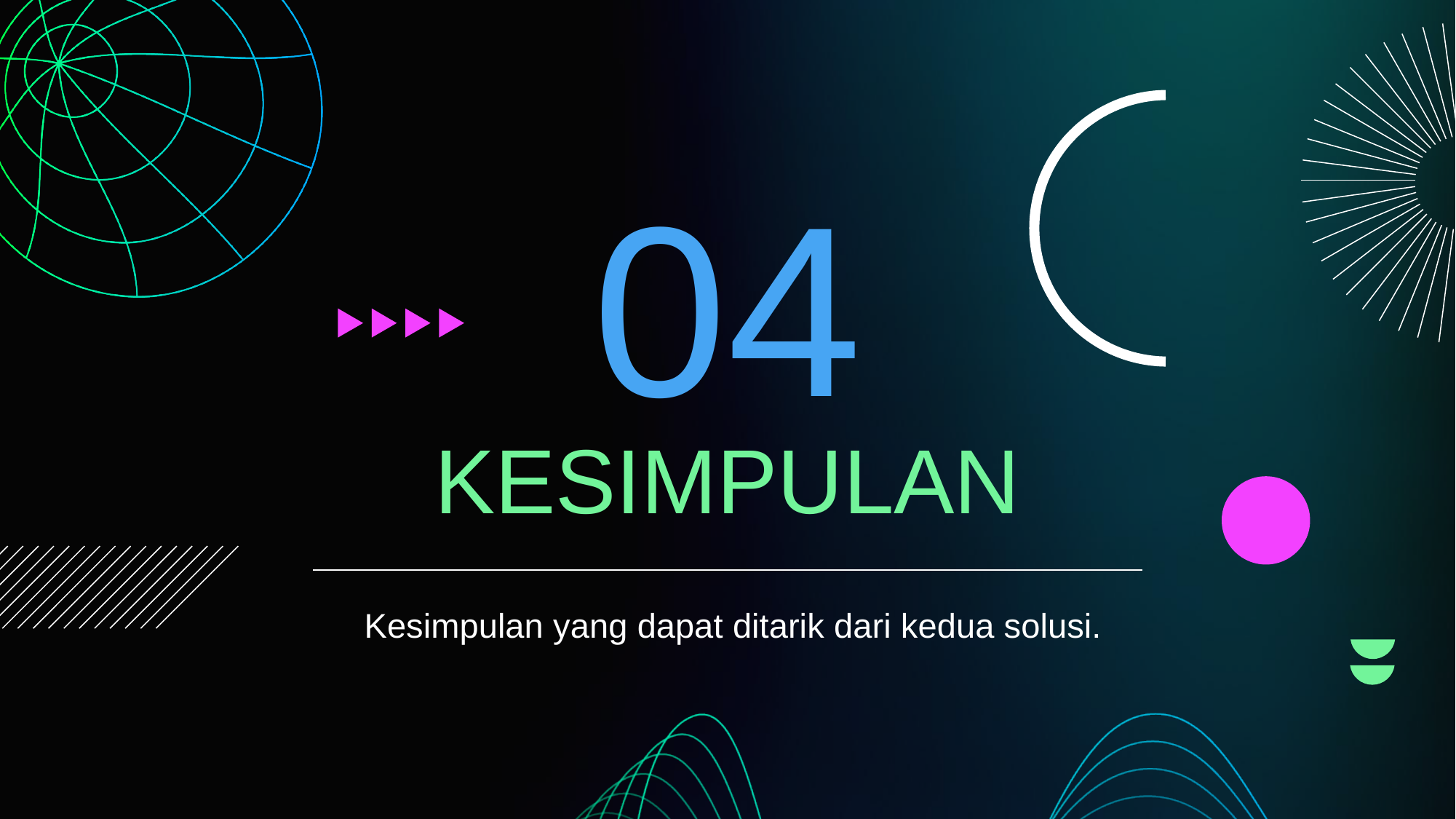

04

# KESIMPULAN

Kesimpulan yang dapat ditarik dari kedua solusi.